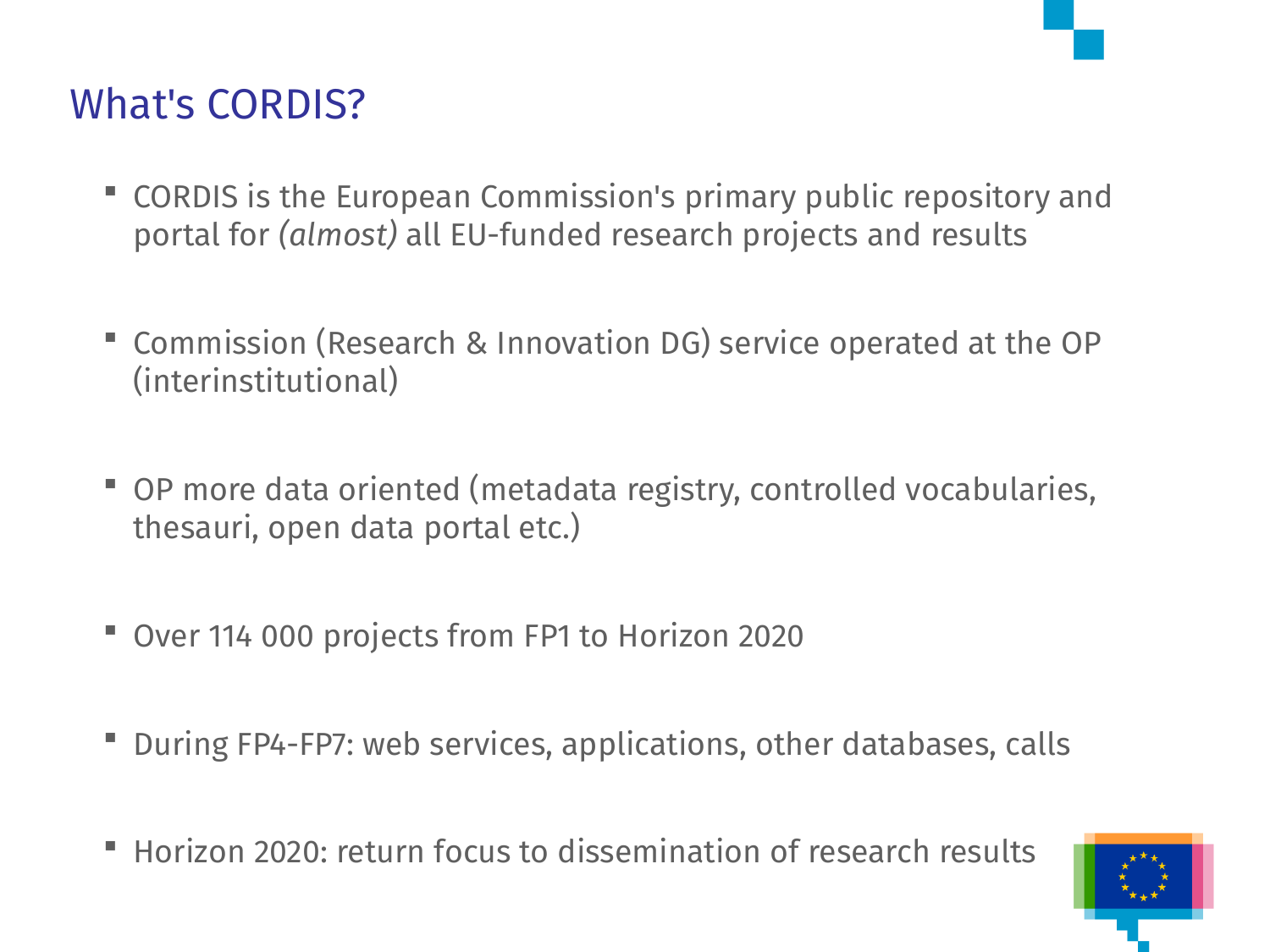

# What's CORDIS?
CORDIS is the European Commission's primary public repository and portal for (almost) all EU-funded research projects and results

Commission (Research & Innovation DG) service operated at the OP (interinstitutional)

OP more data oriented (metadata registry, controlled vocabularies, thesauri, open data portal etc.)

Over 114 000 projects from FP1 to Horizon 2020

During FP4-FP7: web services, applications, other databases, calls

Horizon 2020: return focus to dissemination of research results